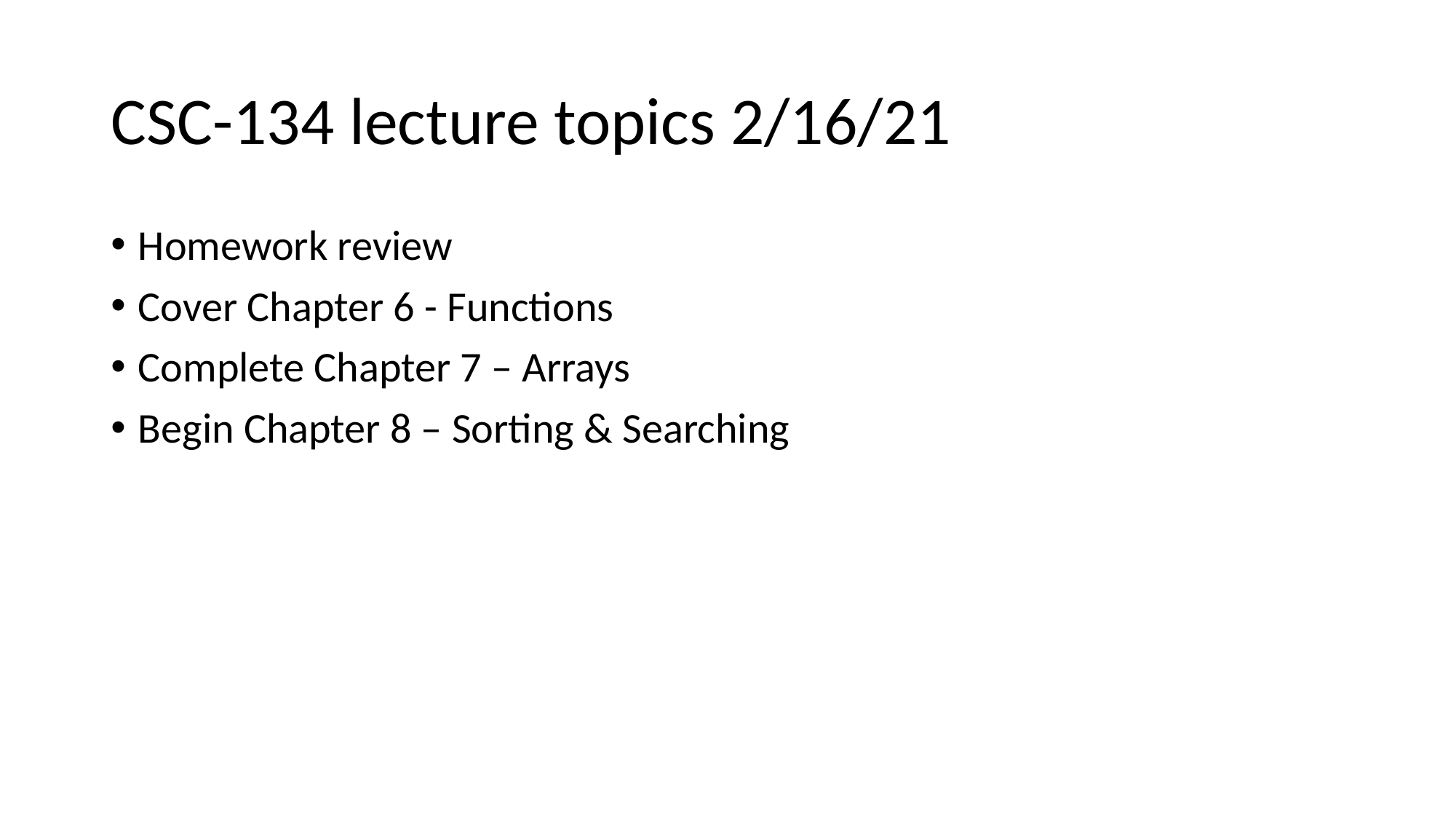

# CSC-134 lecture topics 2/16/21
Homework review
Cover Chapter 6 - Functions
Complete Chapter 7 – Arrays
Begin Chapter 8 – Sorting & Searching